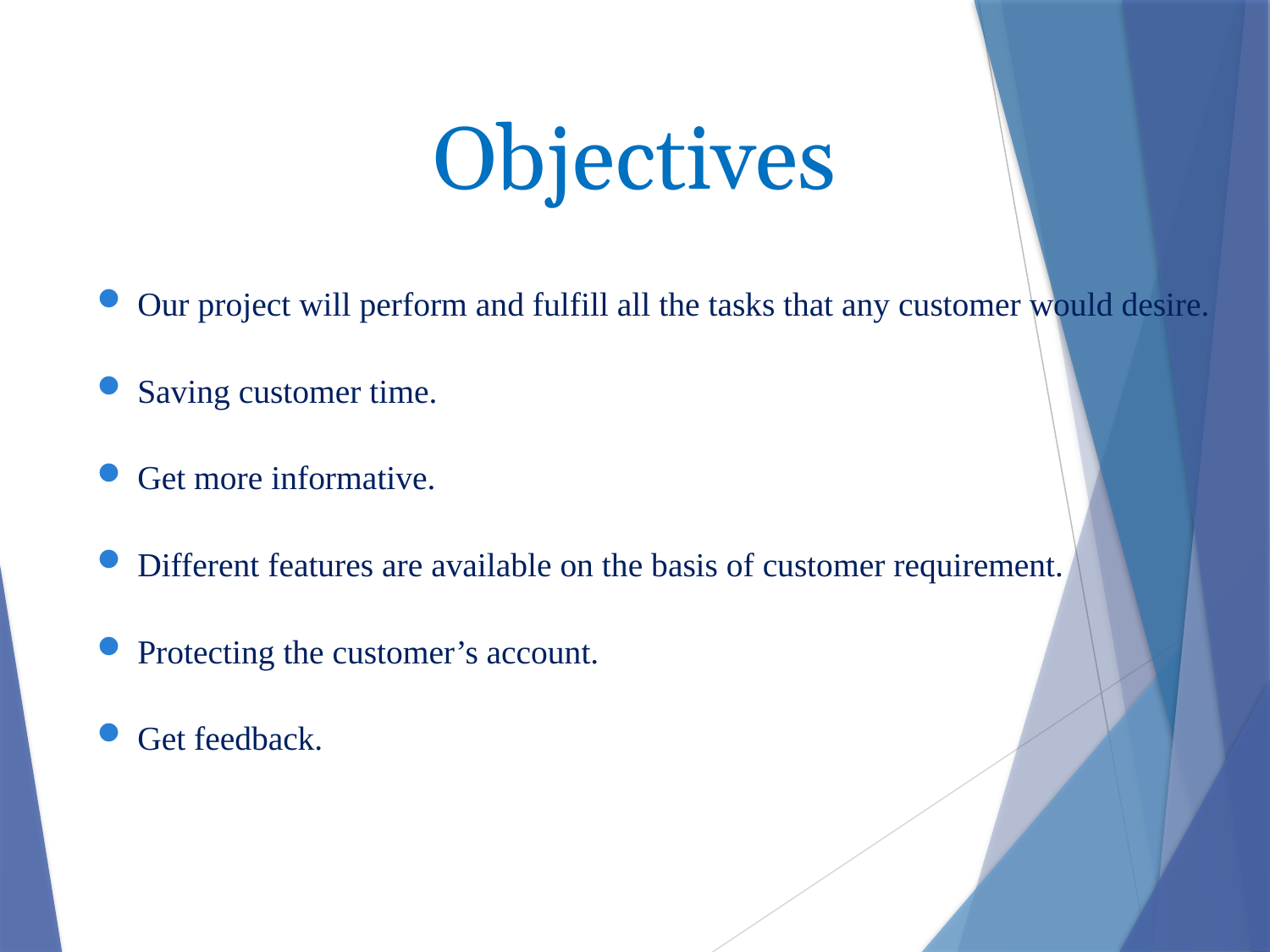

Objectives
Our project will perform and fulfill all the tasks that any customer would desire.
Saving customer time.
Get more informative.
Different features are available on the basis of customer requirement.
Protecting the customer’s account.
Get feedback.